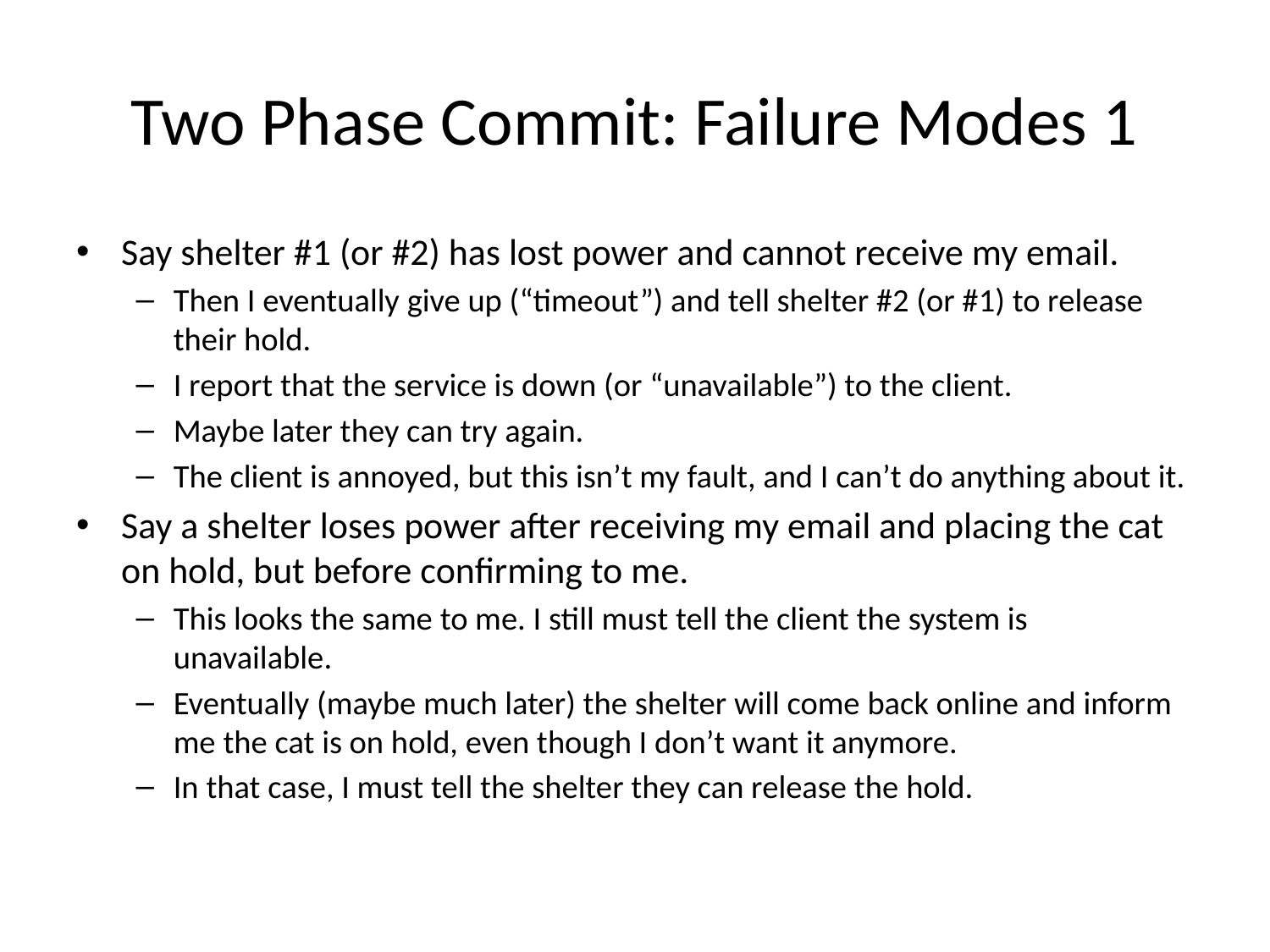

# Two Phase Commit: Failure Modes 1
Say shelter #1 (or #2) has lost power and cannot receive my email.
Then I eventually give up (“timeout”) and tell shelter #2 (or #1) to release their hold.
I report that the service is down (or “unavailable”) to the client.
Maybe later they can try again.
The client is annoyed, but this isn’t my fault, and I can’t do anything about it.
Say a shelter loses power after receiving my email and placing the cat on hold, but before confirming to me.
This looks the same to me. I still must tell the client the system is unavailable.
Eventually (maybe much later) the shelter will come back online and inform me the cat is on hold, even though I don’t want it anymore.
In that case, I must tell the shelter they can release the hold.